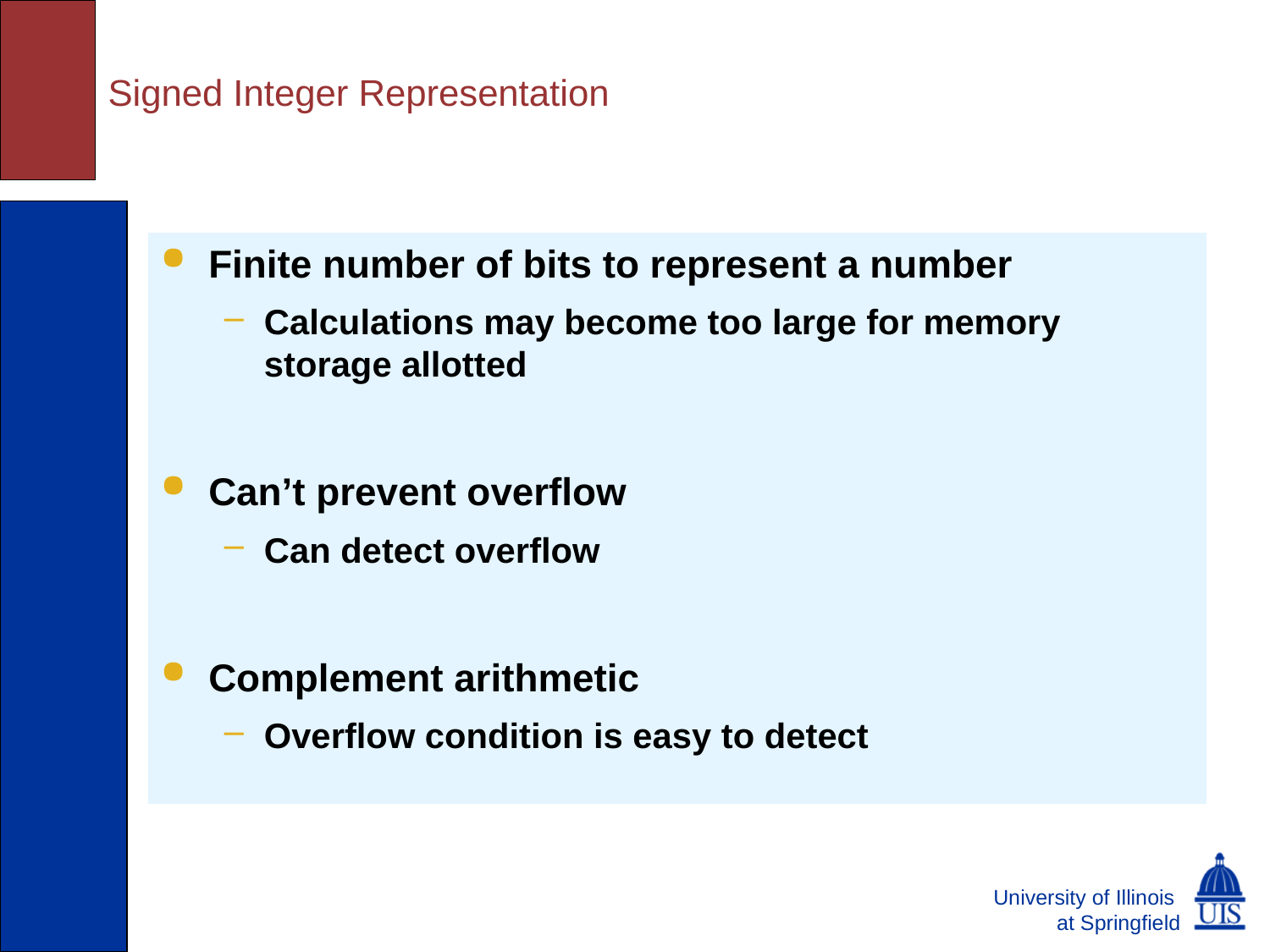

# Signed Integer Representation
Finite number of bits to represent a number
Calculations may become too large for memory storage allotted

Can’t prevent overflow
Can detect overflow

Complement arithmetic
Overflow condition is easy to detect